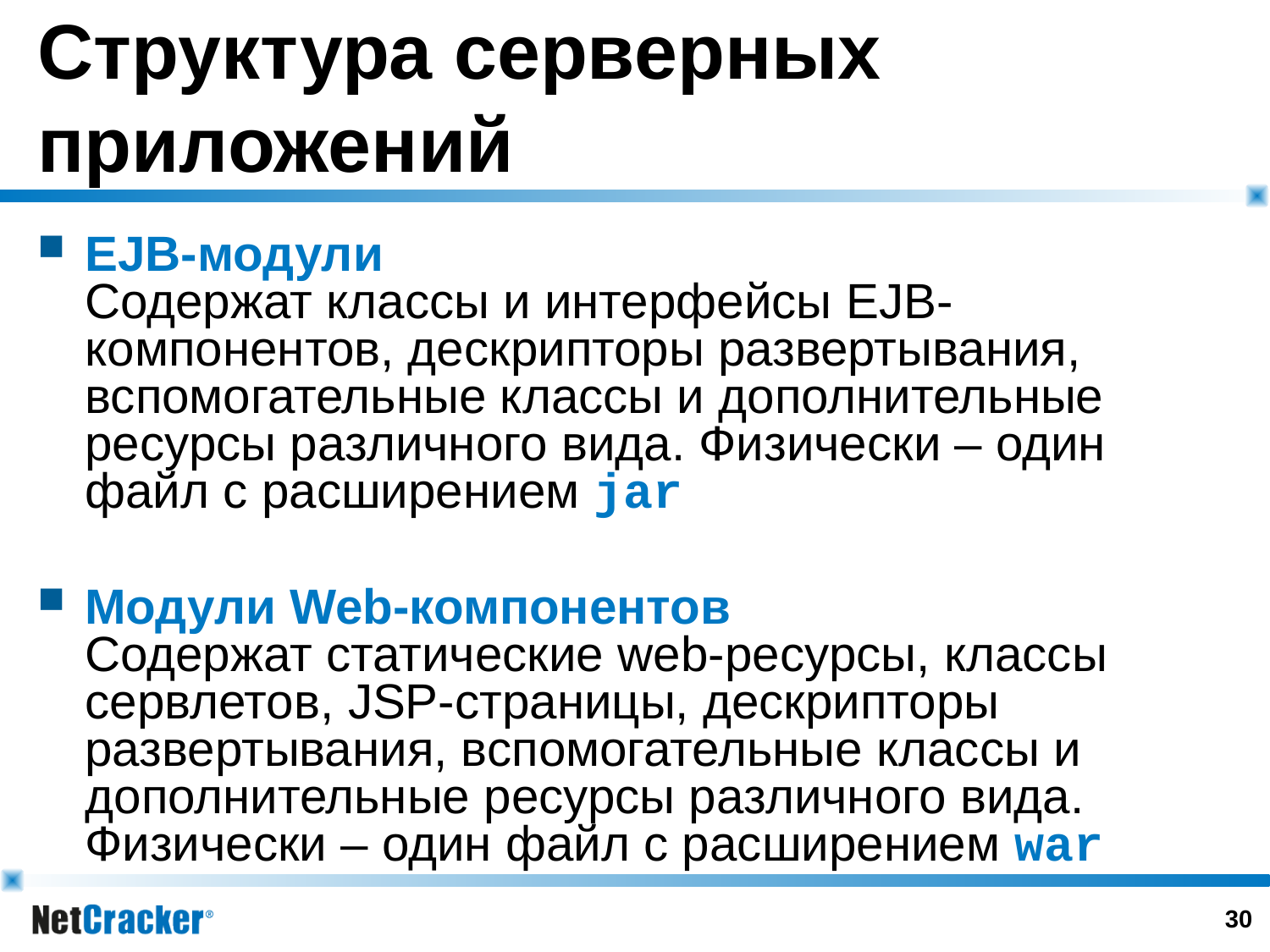

# Структура серверных приложений
EJB-модули
Содержат классы и интерфейсы EJB-компонентов, дескрипторы развертывания, вспомогательные классы и дополнительные ресурсы различного вида. Физически – один файл с расширением jar

Модули Web-компонентов
Содержат статические web-ресурсы, классы сервлетов, JSP-страницы, дескрипторы развертывания, вспомогательные классы и дополнительные ресурсы различного вида. Физически – один файл с расширением war

30